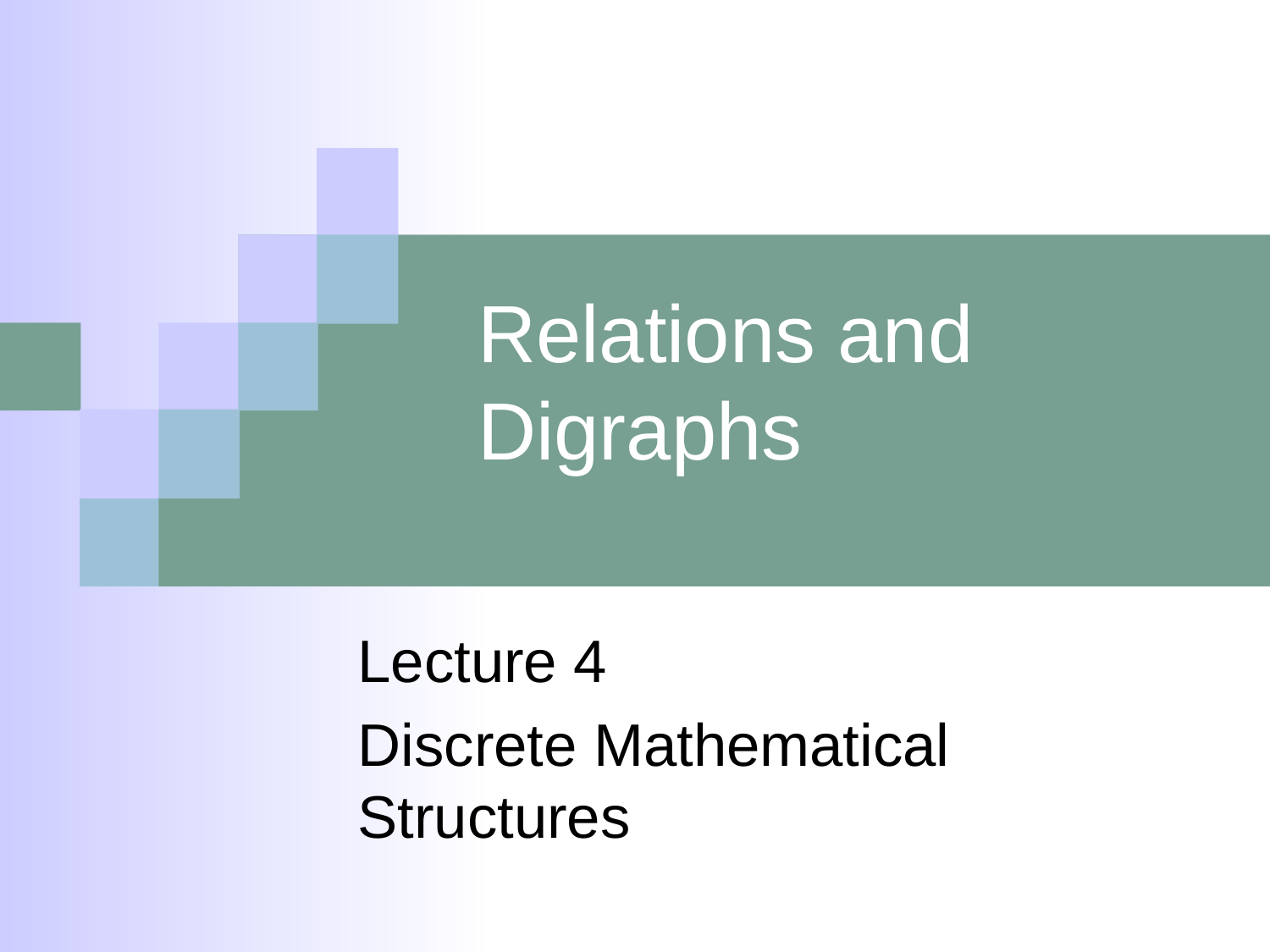

# Relations and Digraphs
Lecture 4
Discrete Mathematical Structures